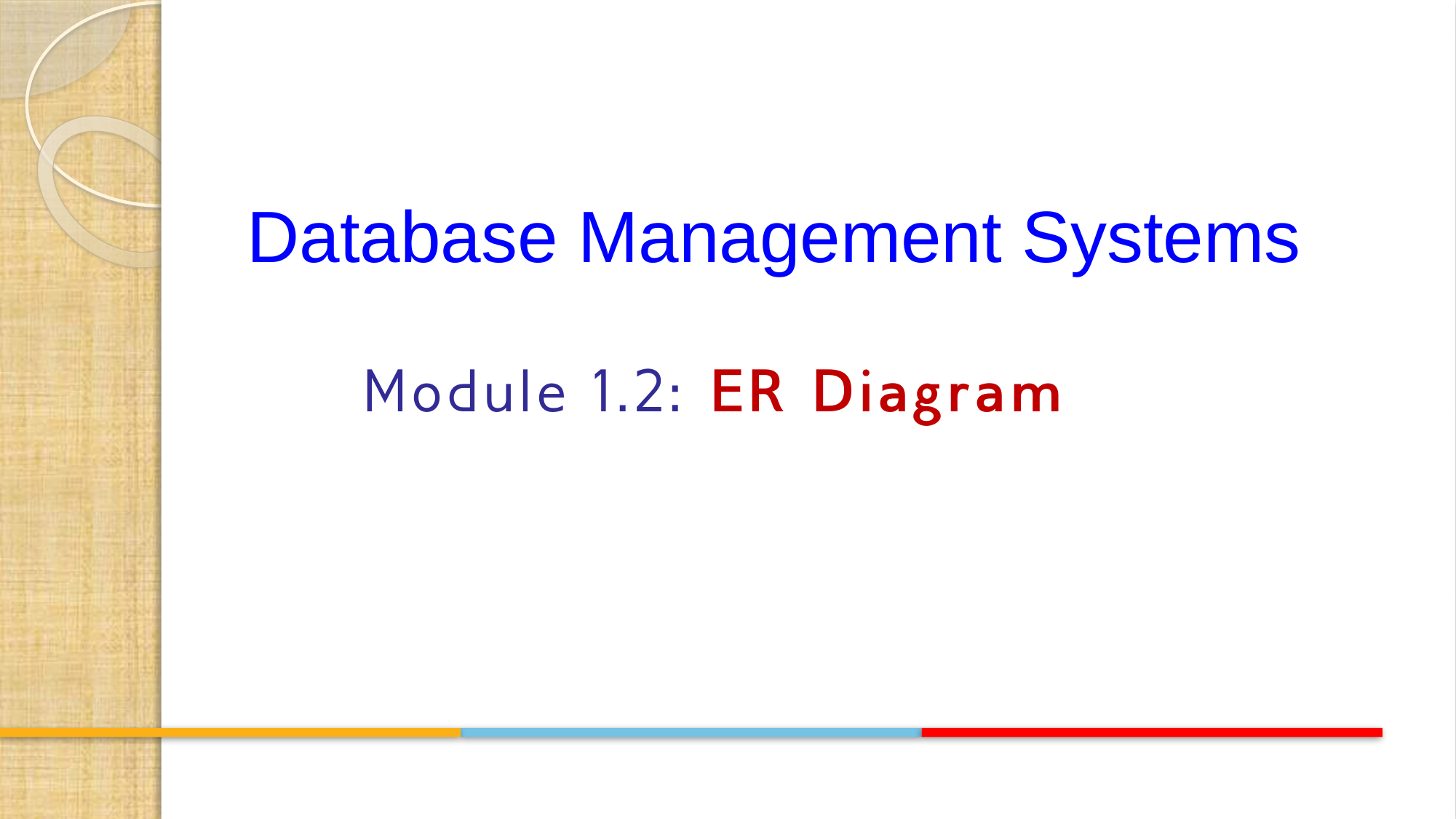

# Database Management Systems
Module 1.2: ER Diagram